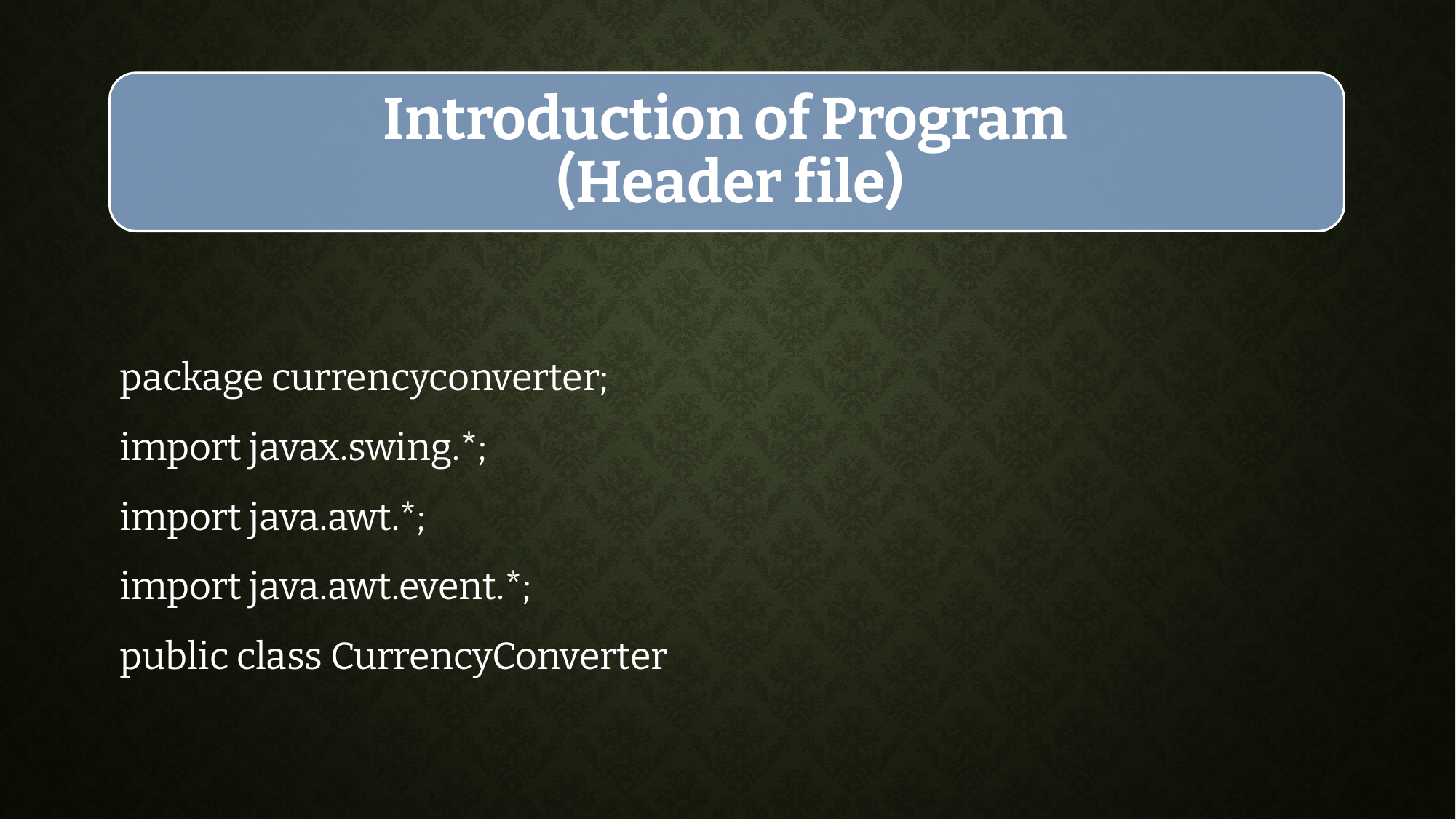

Introduction of Program
(Header file)
package currencyconverter;
import javax.swing.*;
import java.awt.*;
import java.awt.event.*;
public class CurrencyConverter